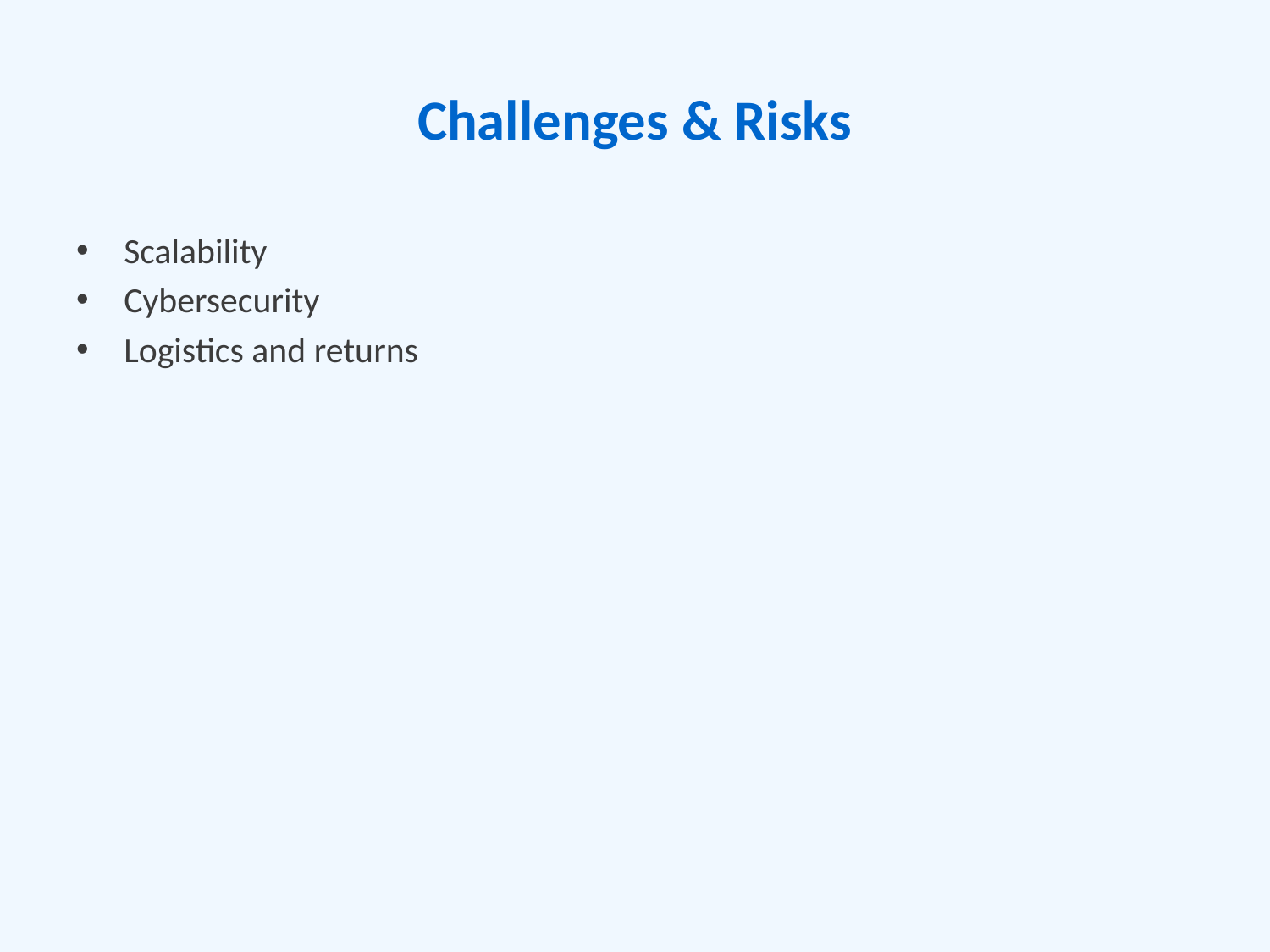

# Challenges & Risks
Scalability
Cybersecurity
Logistics and returns